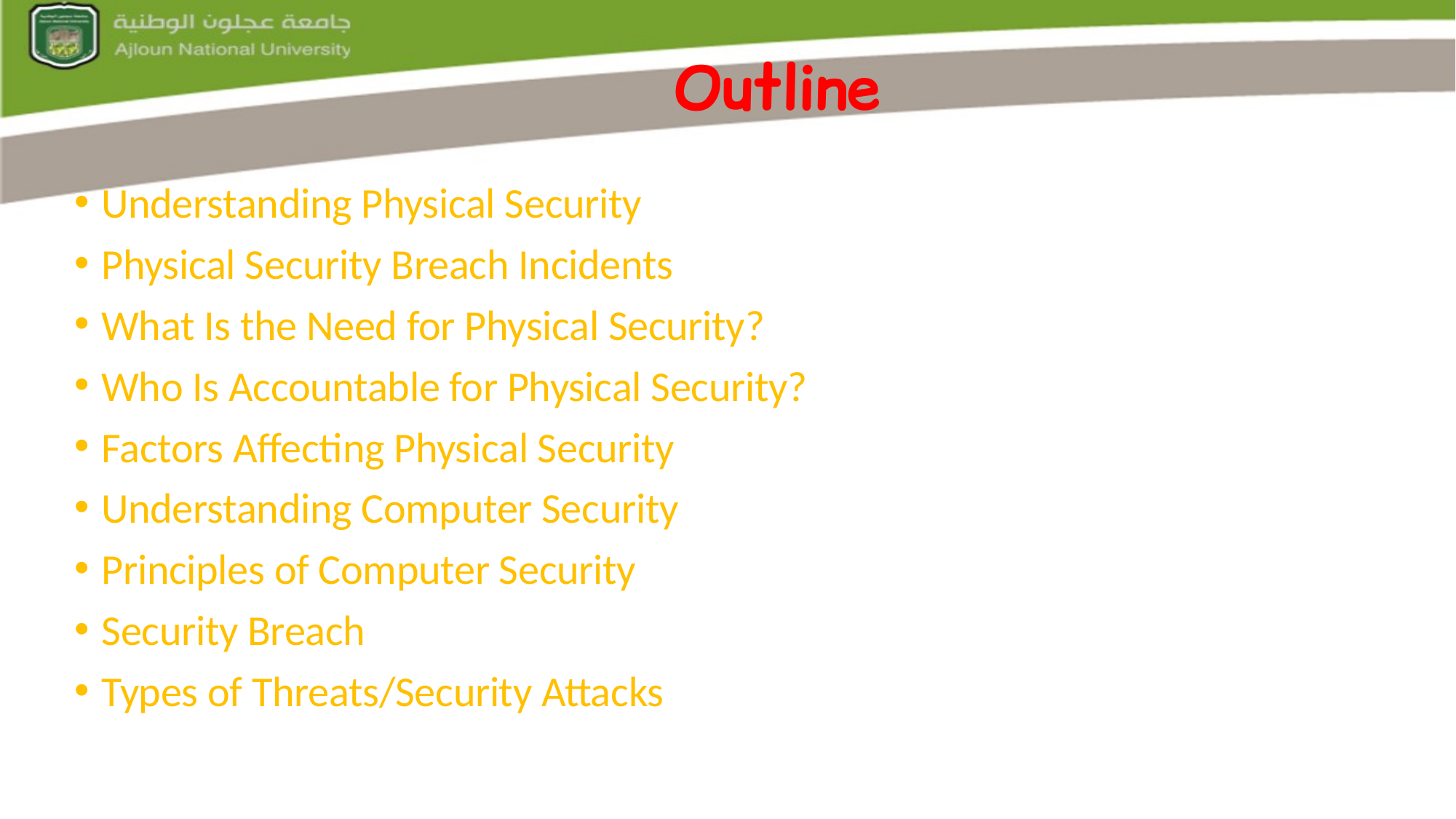

# Outline
Understanding Physical Security
Physical Security Breach Incidents
What Is the Need for Physical Security?
Who Is Accountable for Physical Security?
Factors Affecting Physical Security
Understanding Computer Security
Principles of Computer Security
Security Breach
Types of Threats/Security Attacks